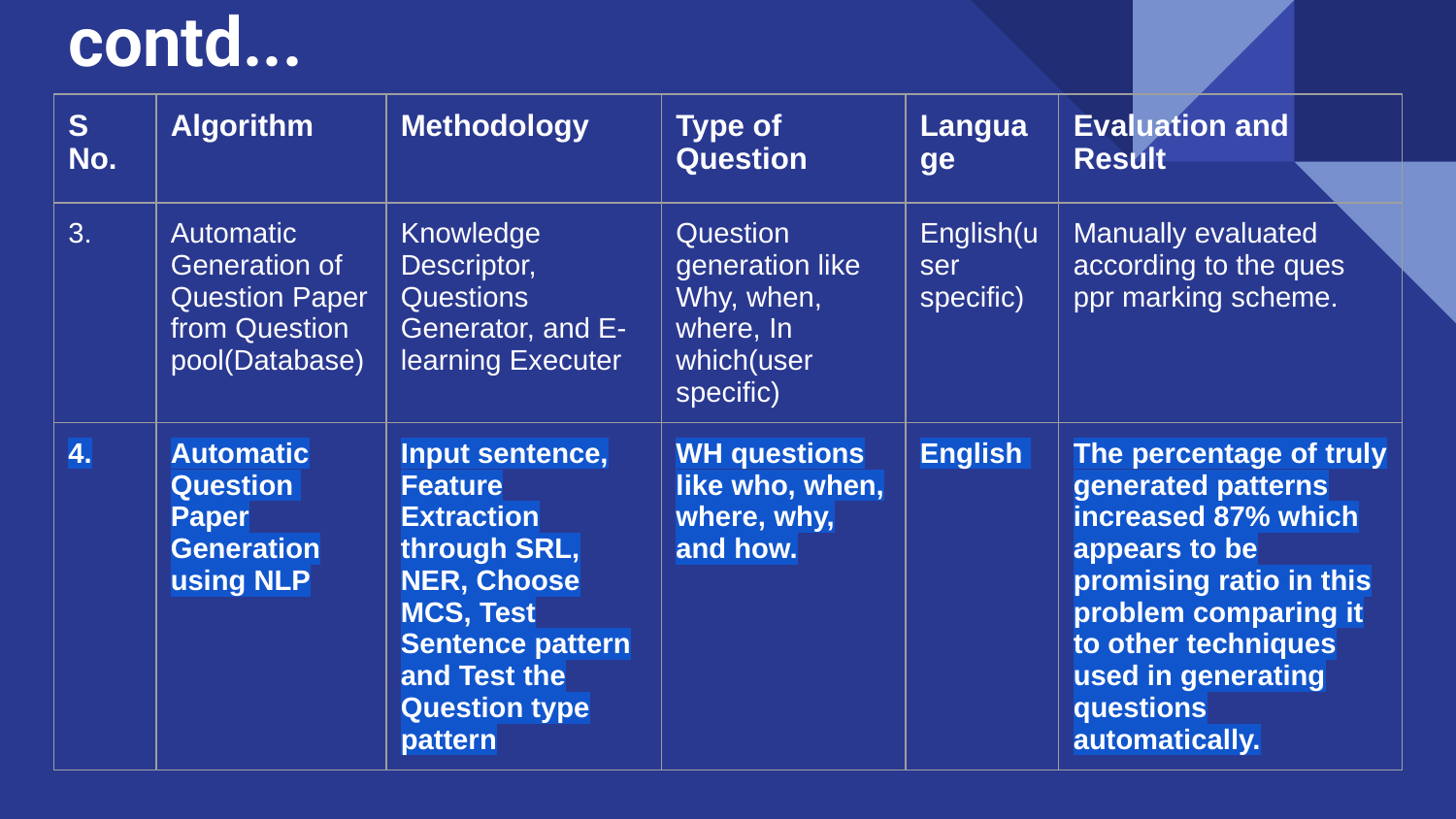

# contd...
| S No. | Algorithm | Methodology | Type of Question | Language | Evaluation and Result |
| --- | --- | --- | --- | --- | --- |
| 3. | Automatic Generation of Question Paper from Question pool(Database) | Knowledge Descriptor, Questions Generator, and E- learning Executer | Question generation like Why, when, where, In which(user specific) | English(user specific) | Manually evaluated according to the ques ppr marking scheme. |
| 4. | Automatic Question Paper Generation using NLP | Input sentence, Feature Extraction through SRL, NER, Choose MCS, Test Sentence pattern and Test the Question type pattern | WH questions like who, when, where, why, and how. | English | The percentage of truly generated patterns increased 87% which appears to be promising ratio in this problem comparing it to other techniques used in generating questions automatically. |